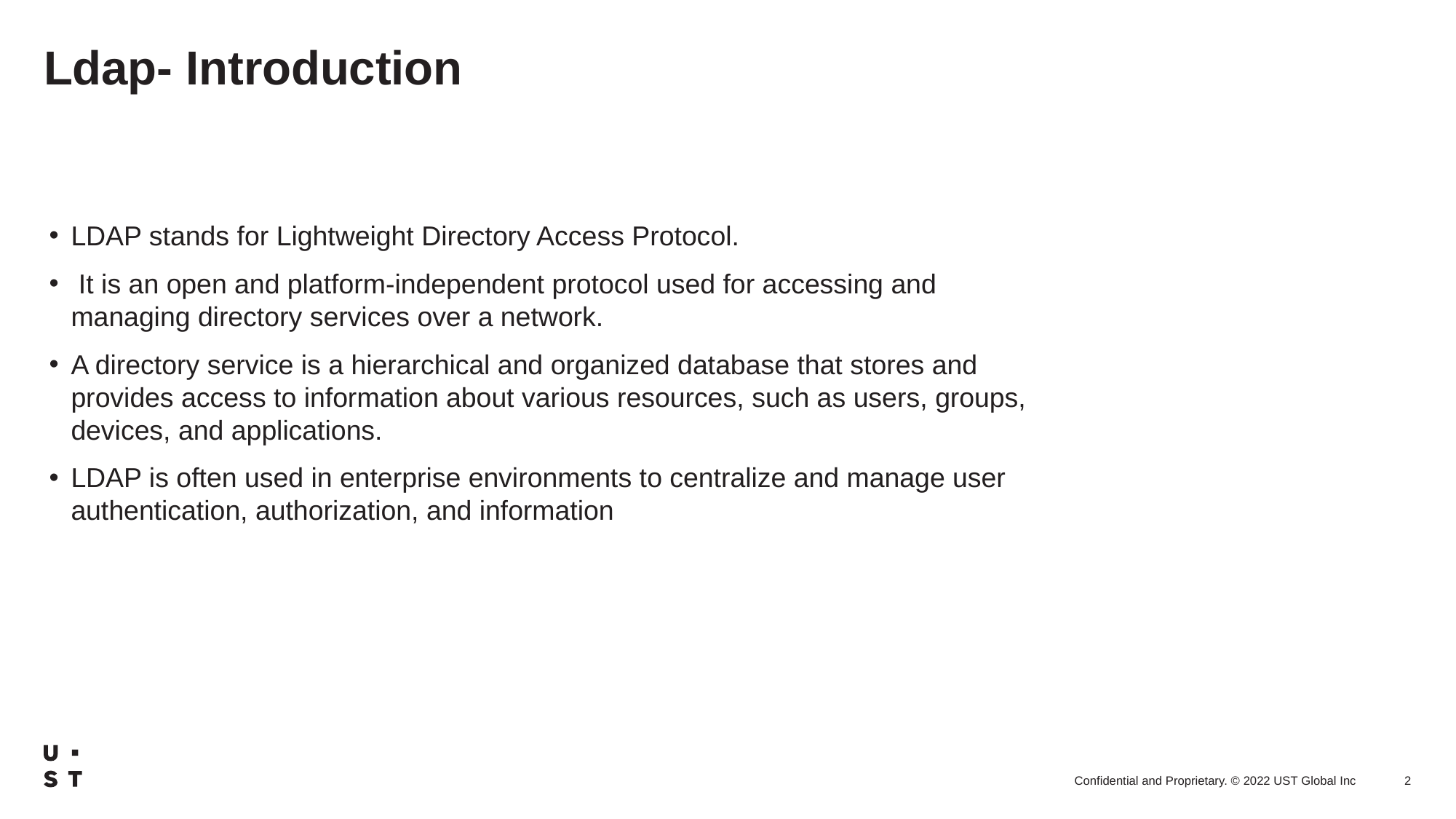

# Ldap- Introduction
LDAP stands for Lightweight Directory Access Protocol.
 It is an open and platform-independent protocol used for accessing and managing directory services over a network.
A directory service is a hierarchical and organized database that stores and provides access to information about various resources, such as users, groups, devices, and applications.
LDAP is often used in enterprise environments to centralize and manage user authentication, authorization, and information